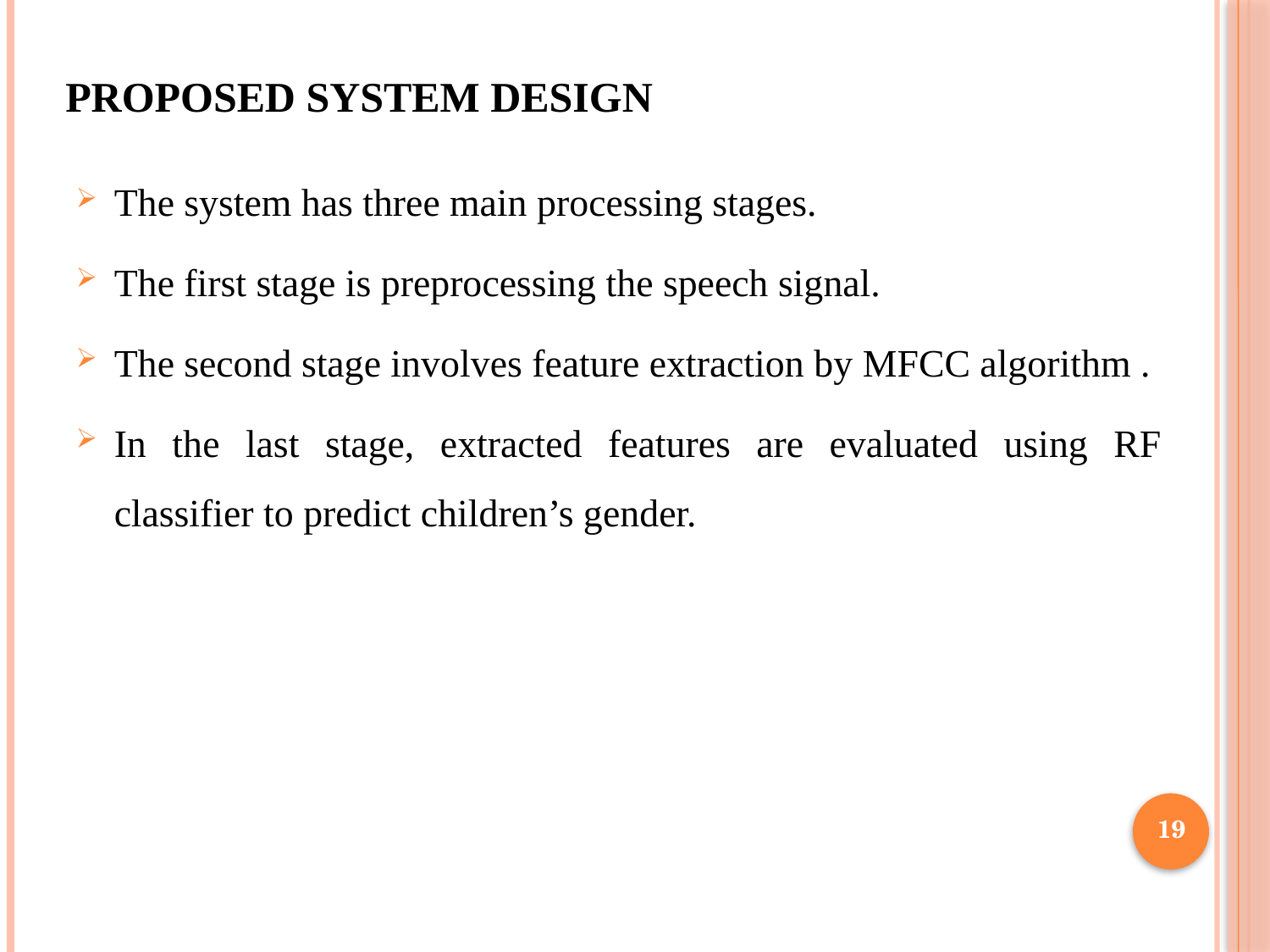

# Proposed System Design
The system has three main processing stages.
The first stage is preprocessing the speech signal.
The second stage involves feature extraction by MFCC algorithm .
In the last stage, extracted features are evaluated using RF classifier to predict children’s gender.
19